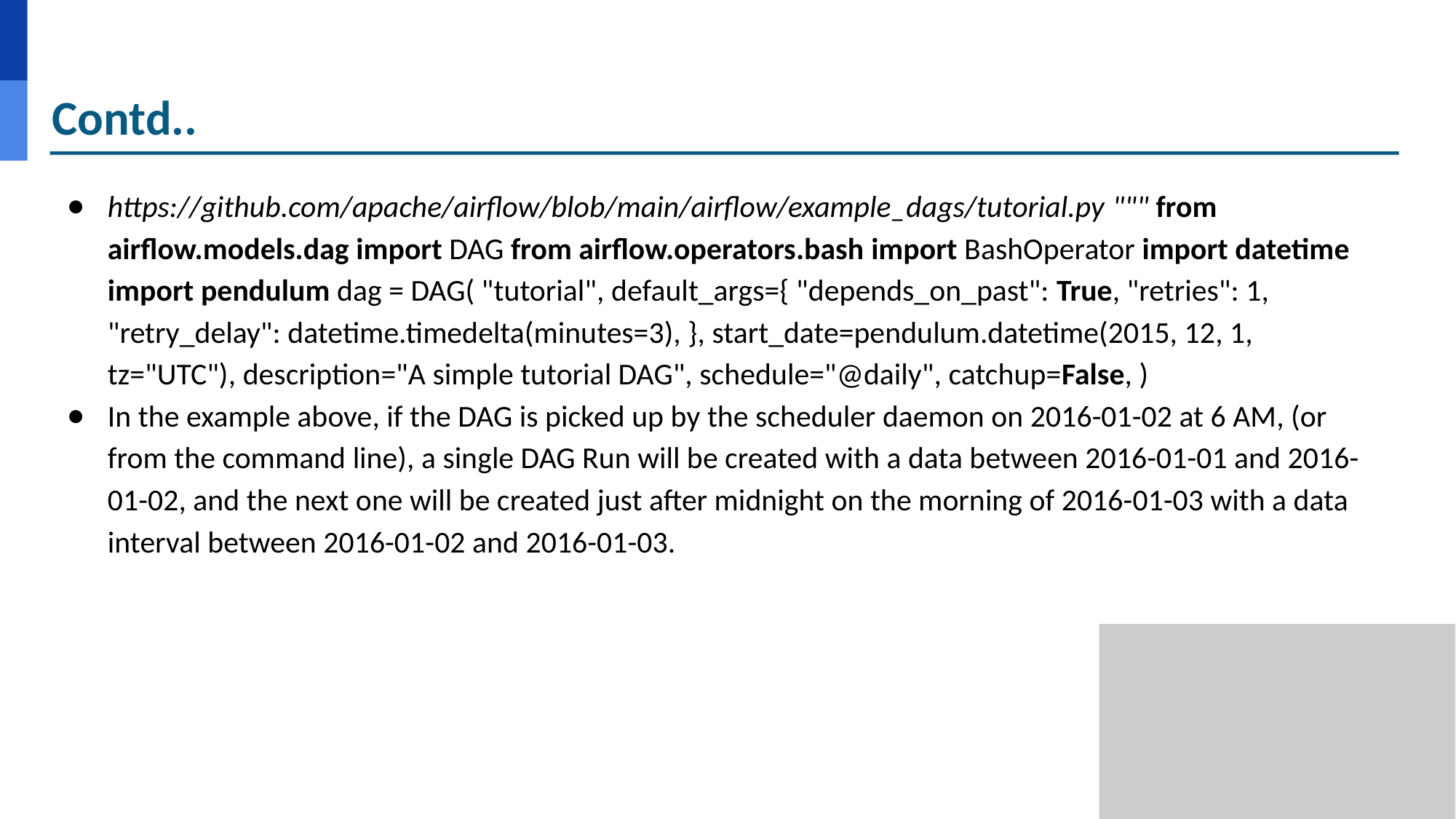

# Contd..
https://github.com/apache/airflow/blob/main/airflow/example_dags/tutorial.py """ from airflow.models.dag import DAG from airflow.operators.bash import BashOperator import datetime import pendulum dag = DAG( "tutorial", default_args={ "depends_on_past": True, "retries": 1, "retry_delay": datetime.timedelta(minutes=3), }, start_date=pendulum.datetime(2015, 12, 1, tz="UTC"), description="A simple tutorial DAG", schedule="@daily", catchup=False, )
In the example above, if the DAG is picked up by the scheduler daemon on 2016-01-02 at 6 AM, (or from the command line), a single DAG Run will be created with a data between 2016-01-01 and 2016-01-02, and the next one will be created just after midnight on the morning of 2016-01-03 with a data interval between 2016-01-02 and 2016-01-03.